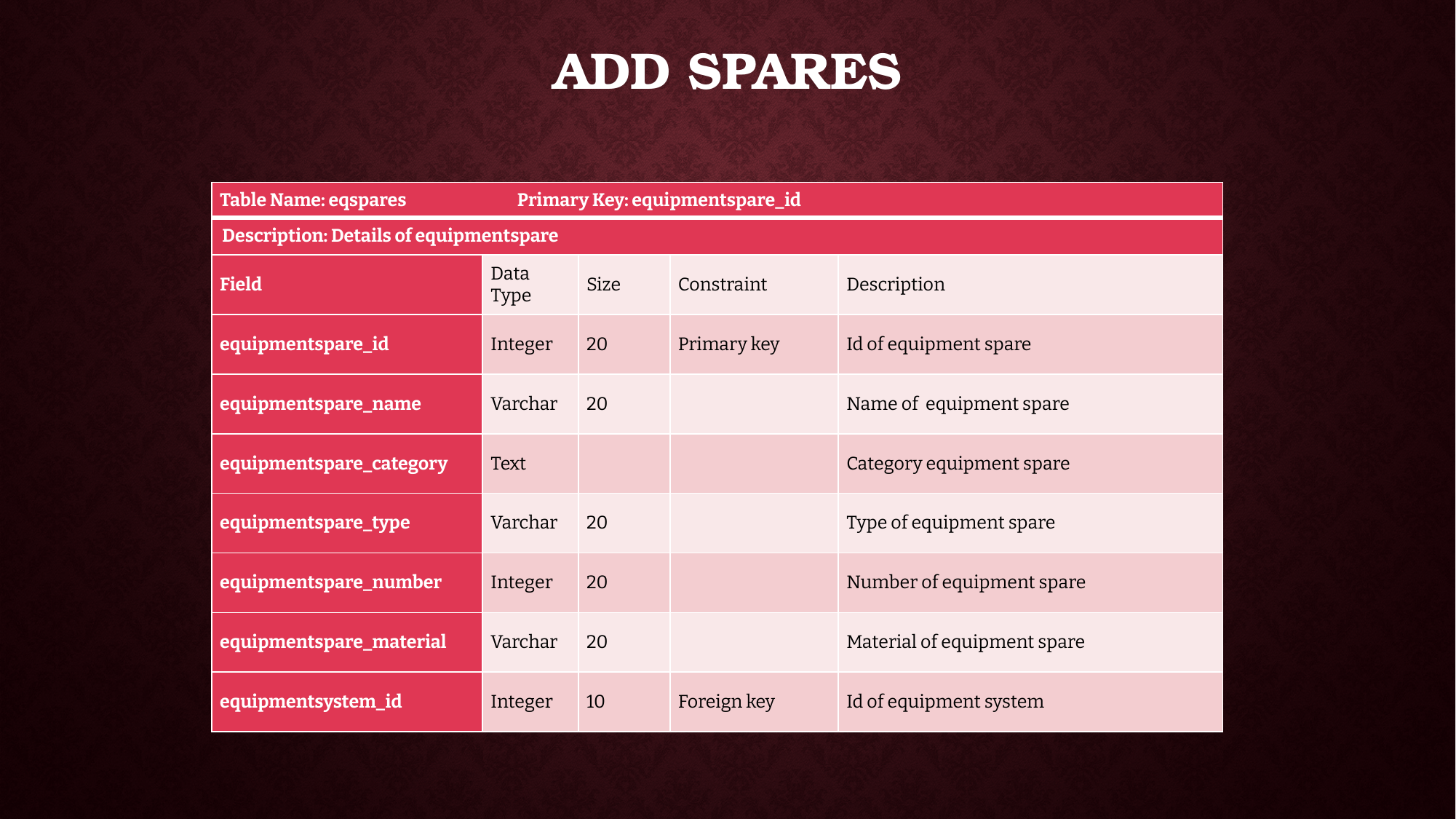

# Add spares
| Table Name: eqspares Primary Key: equipmentspare\_id |  |  |  |  |
| --- | --- | --- | --- | --- |
| Description: Details of equipmentspare |  |  |  |  |
| Field | Data Type | Size | Constraint | Description |
| equipmentspare\_id | Integer | 20 | Primary key | Id of equipment spare |
| equipmentspare\_name | Varchar | 20 |  | Name of equipment spare |
| equipmentspare\_category | Text |  |  | Category equipment spare |
| equipmentspare\_type | Varchar | 20 |  | Type of equipment spare |
| equipmentspare\_number | Integer | 20 |  | Number of equipment spare |
| equipmentspare\_material | Varchar | 20 |  | Material of equipment spare |
| equipmentsystem\_id | Integer | 10 | Foreign key | Id of equipment system |